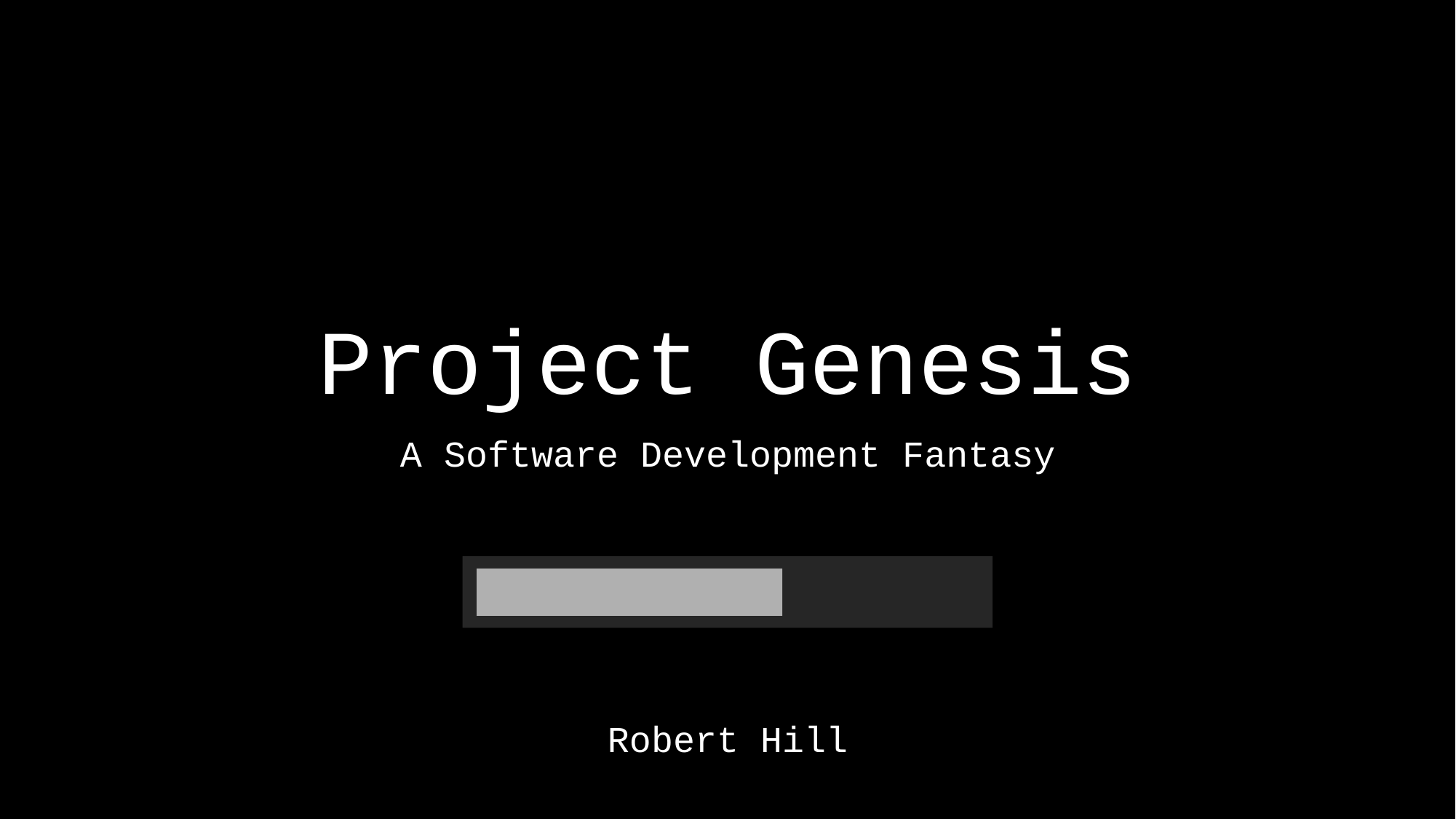

# Project Genesis
A Software Development Fantasy

Robert Hill